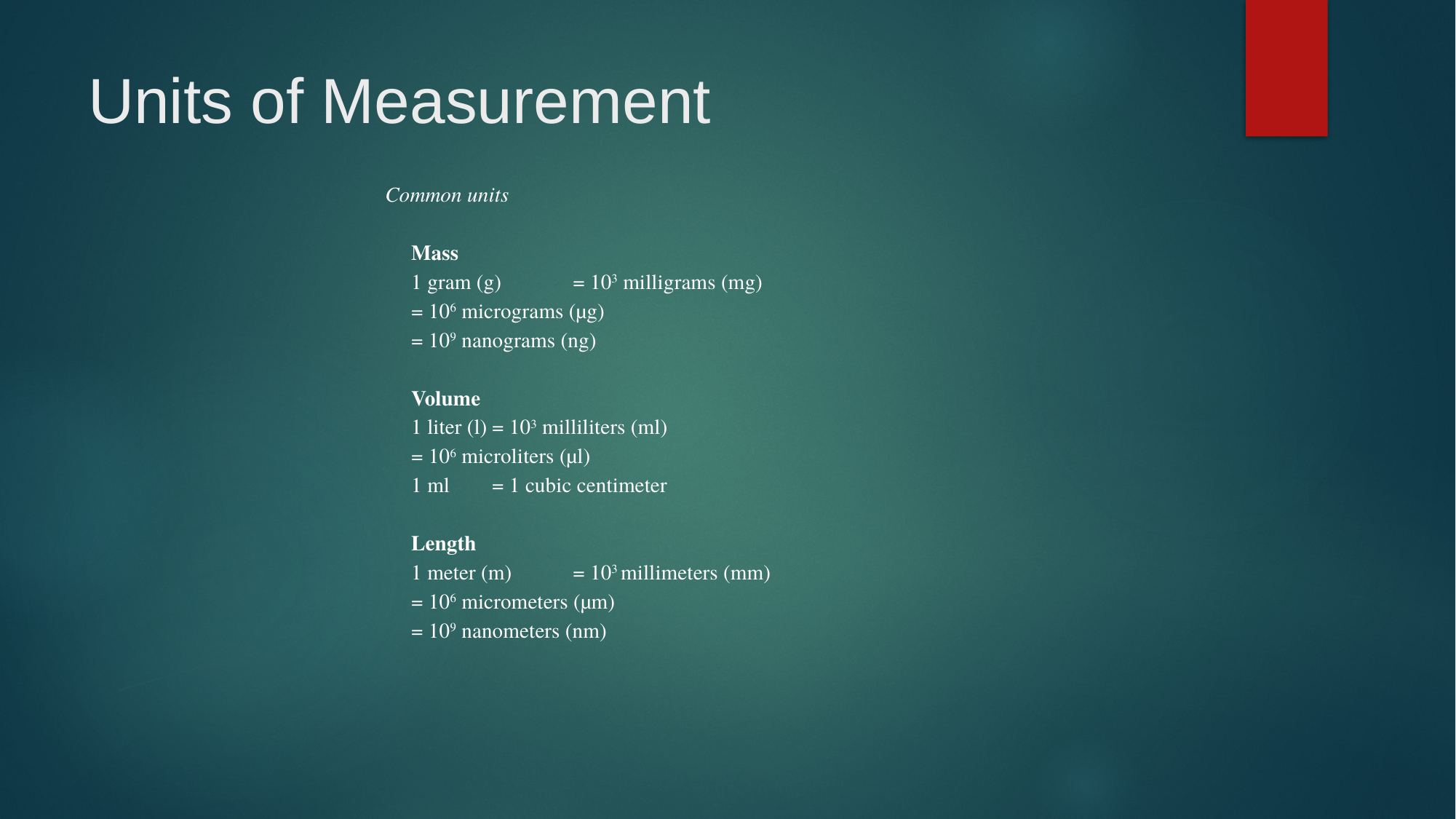

# Units of Measurement
Common units

	Mass
			1 gram (g)	= 103 milligrams (mg)
					= 106 micrograms (µg)
					= 109 nanograms (ng)

	Volume
			1 liter (l)		= 103 milliliters (ml)
					= 106 microliters (µl)
			1 ml		= 1 cubic centimeter

	Length
			1 meter (m)	= 103 millimeters (mm)
					= 106 micrometers (µm)
					= 109 nanometers (nm)